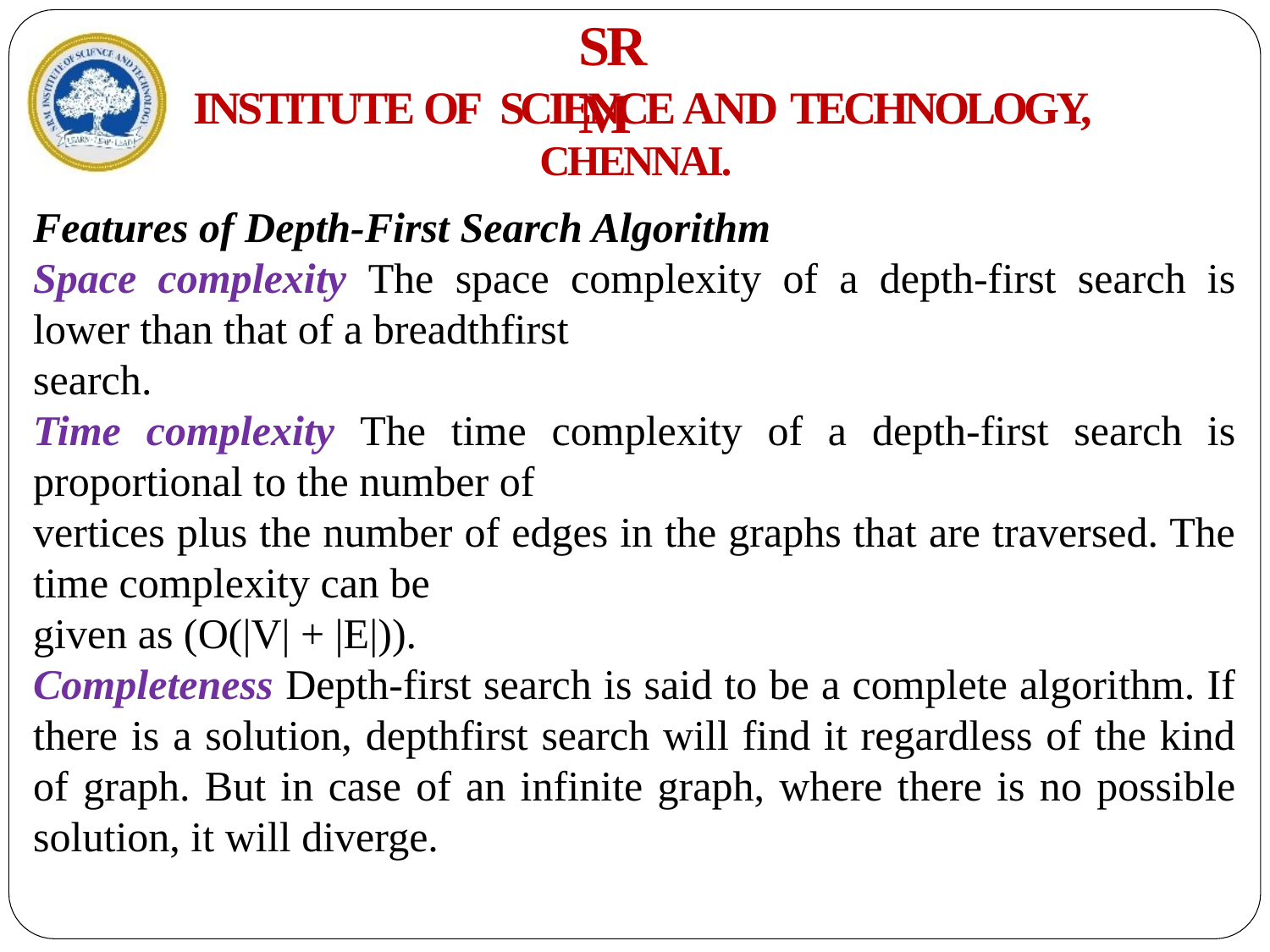

# SRM

INSTITUTE OF  SCIENCE AND TECHNOLOGY,
CHENNAI.

Features of Depth-First Search Algorithm
Space complexity The space complexity of a depth-first search is lower than that of a breadthfirst
search.
Time complexity The time complexity of a depth-first search is proportional to the number of
vertices plus the number of edges in the graphs that are traversed. The time complexity can be
given as (O(|V| + |E|)).
Completeness Depth-first search is said to be a complete algorithm. If there is a solution, depthfirst search will find it regardless of the kind of graph. But in case of an infinite graph, where there is no possible solution, it will diverge.